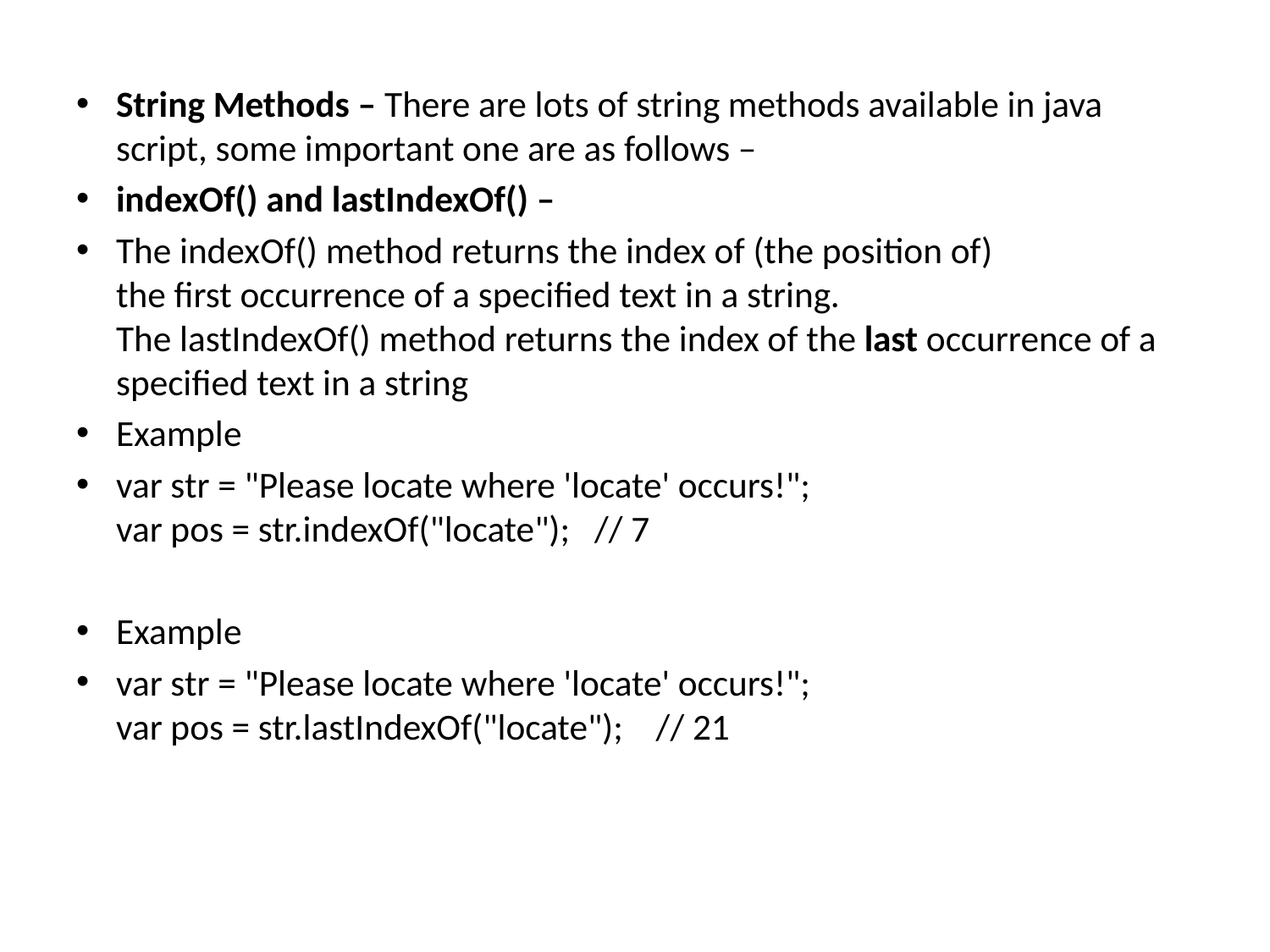

String Methods – There are lots of string methods available in java script, some important one are as follows –
indexOf() and lastIndexOf() –
The indexOf() method returns the index of (the position of) the first occurrence of a specified text in a string. The lastIndexOf() method returns the index of the last occurrence of a specified text in a string
Example
var str = "Please locate where 'locate' occurs!";
var pos = str.indexOf("locate");   // 7

Example
var str = "Please locate where 'locate' occurs!";
var pos = str.lastIndexOf("locate");    // 21